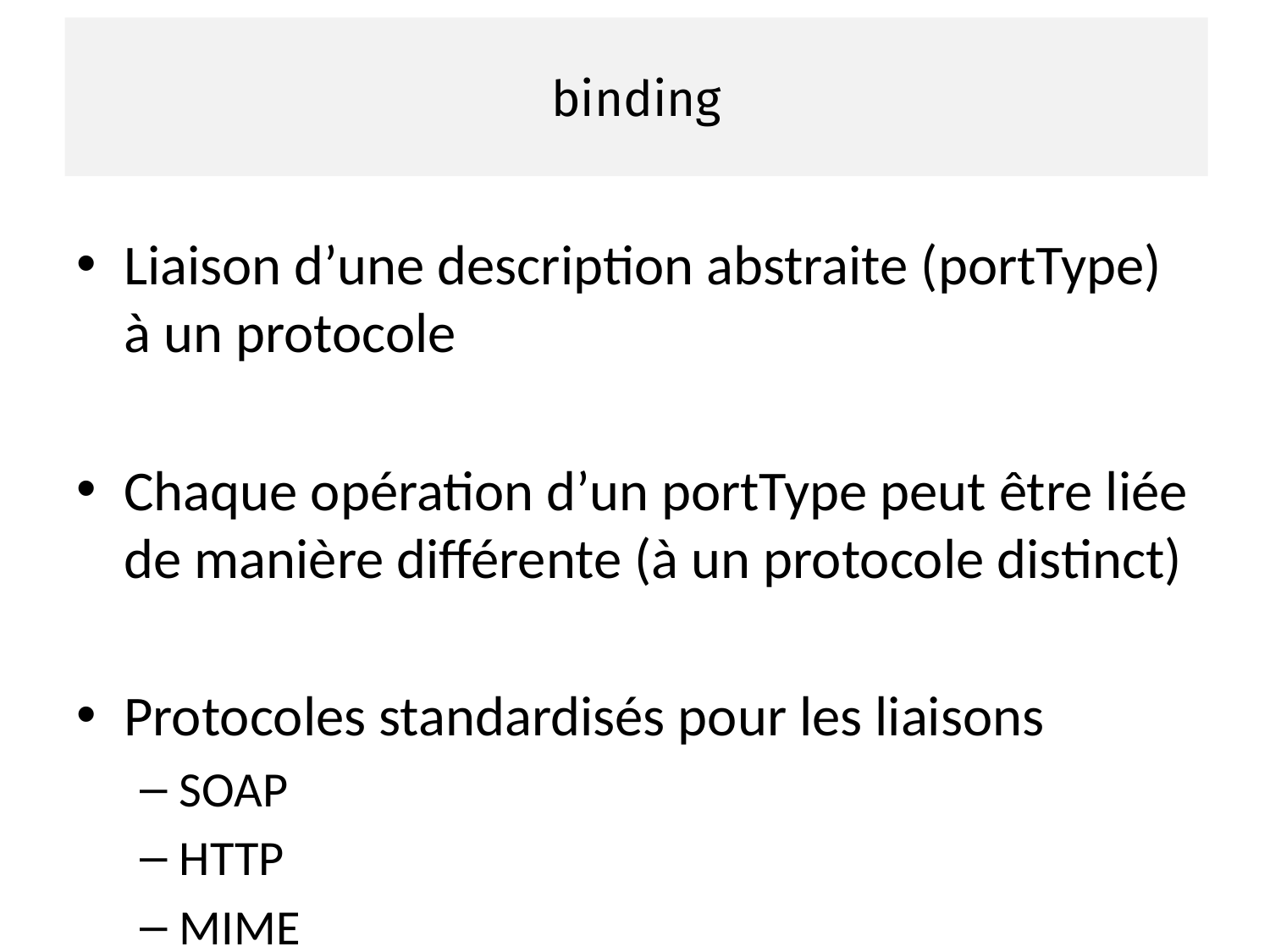

# binding
Liaison d’une description abstraite (portType) à un protocole

Chaque opération d’un portType peut être liée de manière différente (à un protocole distinct)

Protocoles standardisés pour les liaisons
SOAP
HTTP
MIME